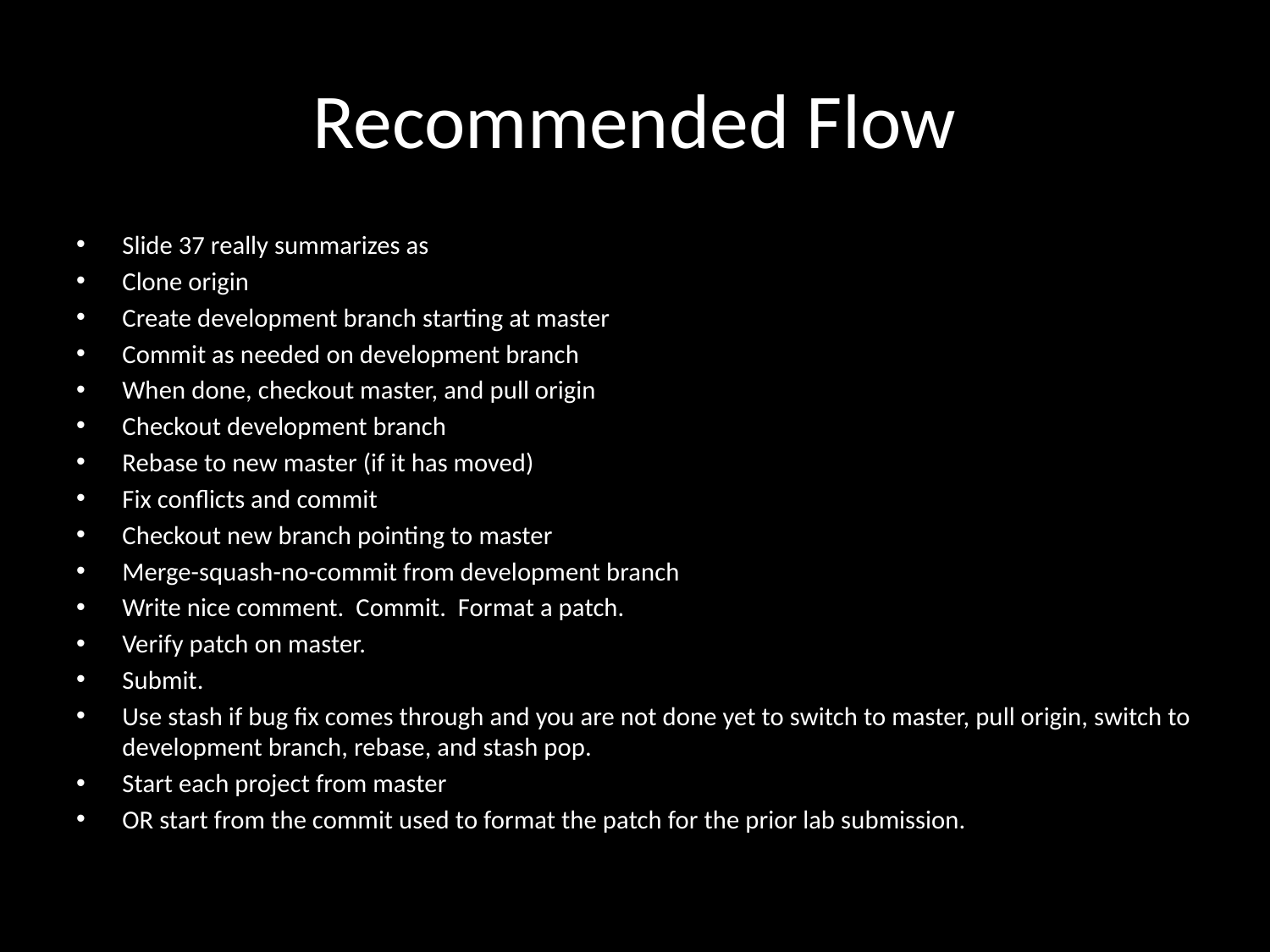

# Recommended Flow
Slide 37 really summarizes as
Clone origin
Create development branch starting at master
Commit as needed on development branch
When done, checkout master, and pull origin
Checkout development branch
Rebase to new master (if it has moved)
Fix conflicts and commit
Checkout new branch pointing to master
Merge-squash-no-commit from development branch
Write nice comment.  Commit.  Format a patch.
Verify patch on master.
Submit.
Use stash if bug fix comes through and you are not done yet to switch to master, pull origin, switch to development branch, rebase, and stash pop.
Start each project from master
OR start from the commit used to format the patch for the prior lab submission.